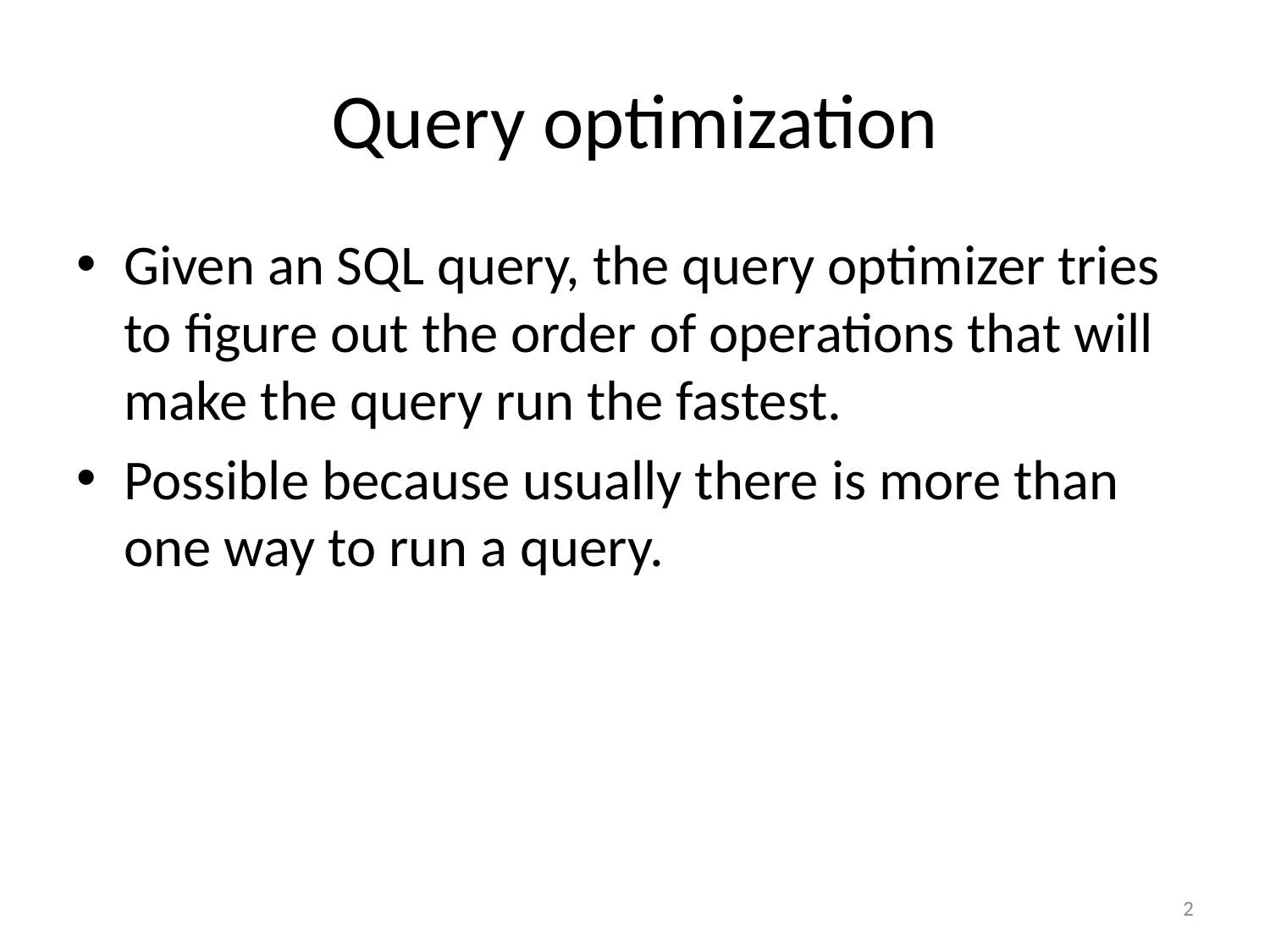

# Query optimization
Given an SQL query, the query optimizer tries to figure out the order of operations that will make the query run the fastest.
Possible because usually there is more than one way to run a query.

2